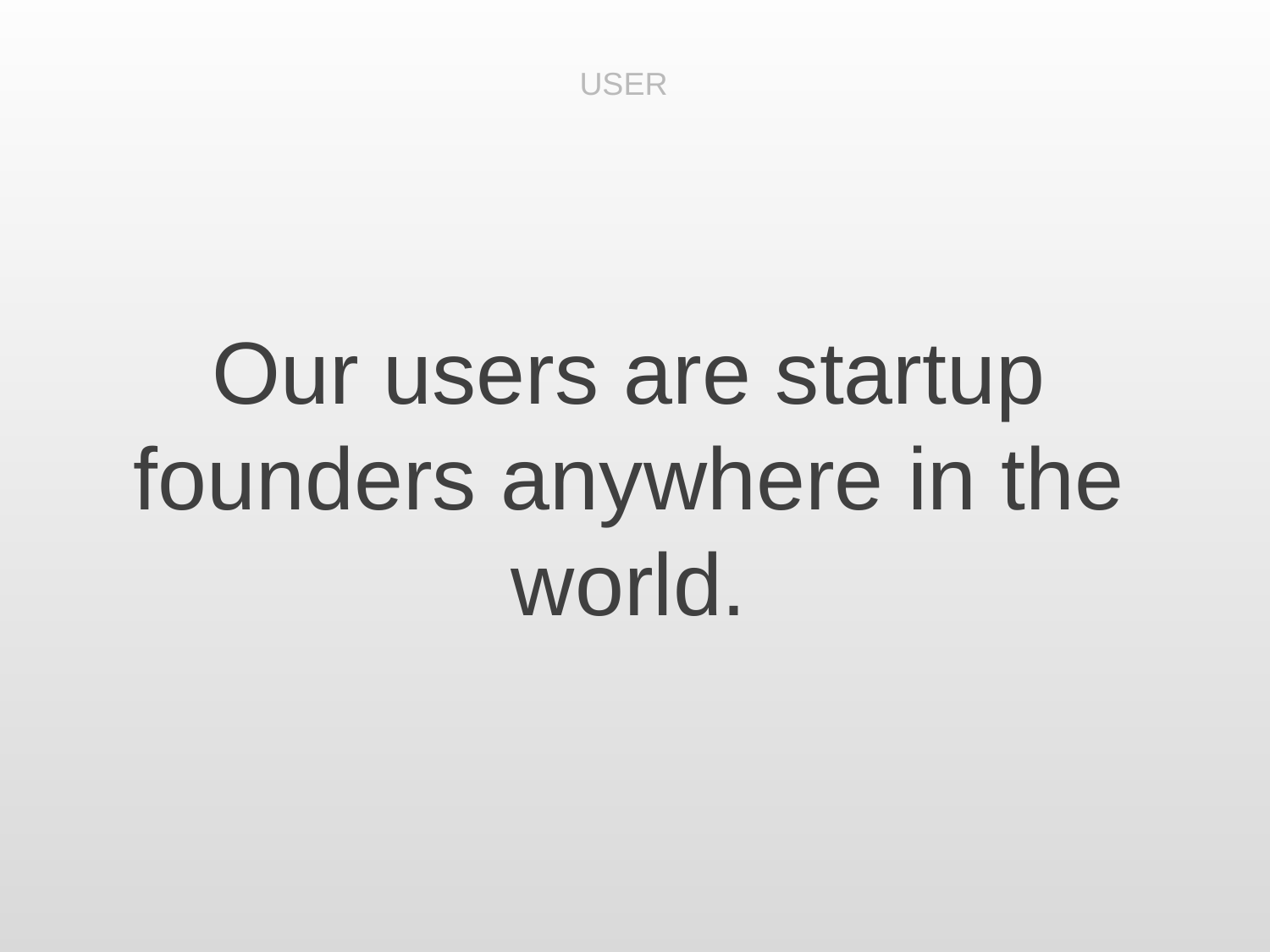

USER
Our users are startup founders anywhere in the world.